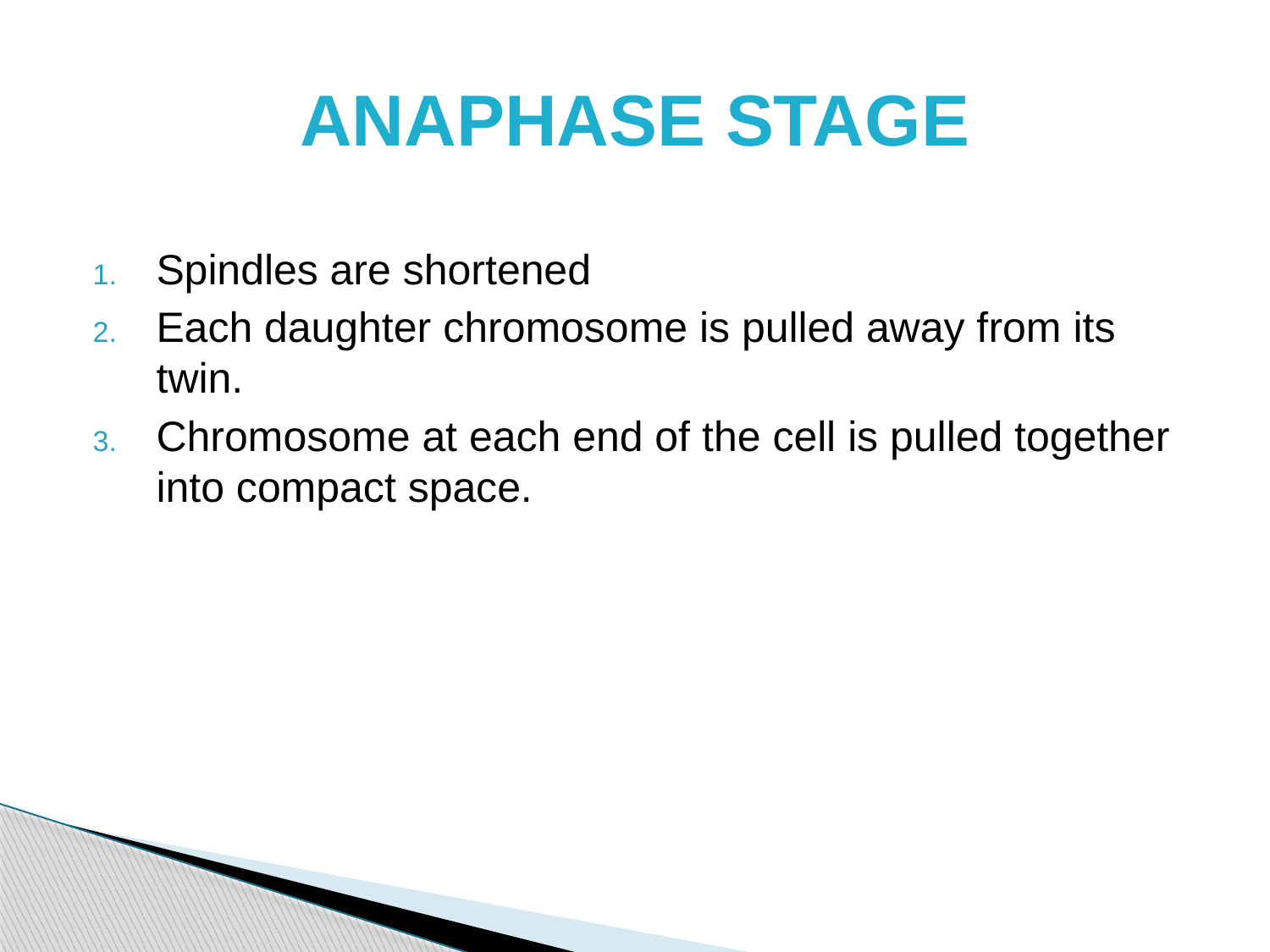

# ANAPHASE STAGE
Spindles are shortened
Each daughter chromosome is pulled away from its twin.
Chromosome at each end of the cell is pulled together into compact space.